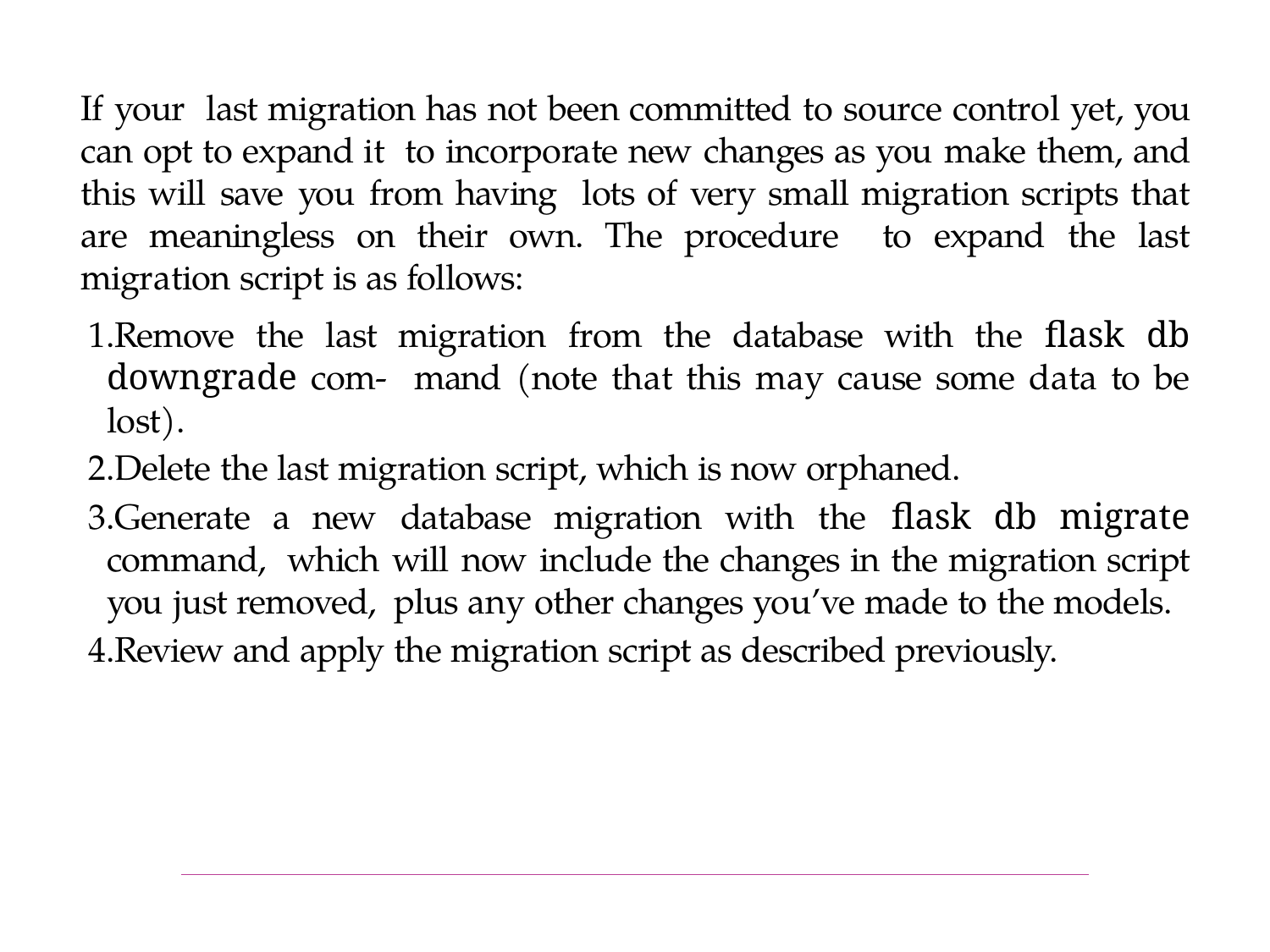

If your  last migration has not been committed to source control yet, you can opt to expand it  to incorporate new changes as you make them, and this will save you from having  lots of very small migration scripts that are meaningless on their own. The procedure  to expand the last migration script is as follows:
Remove the last migration from the database with the flask db downgrade com‐  mand (note that this may cause some data to be lost).
Delete the last migration script, which is now orphaned.
Generate a new database migration with the flask db migrate command,  which will now include the changes in the migration script you just removed,  plus any other changes you’ve made to the models.
Review and apply the migration script as described previously.